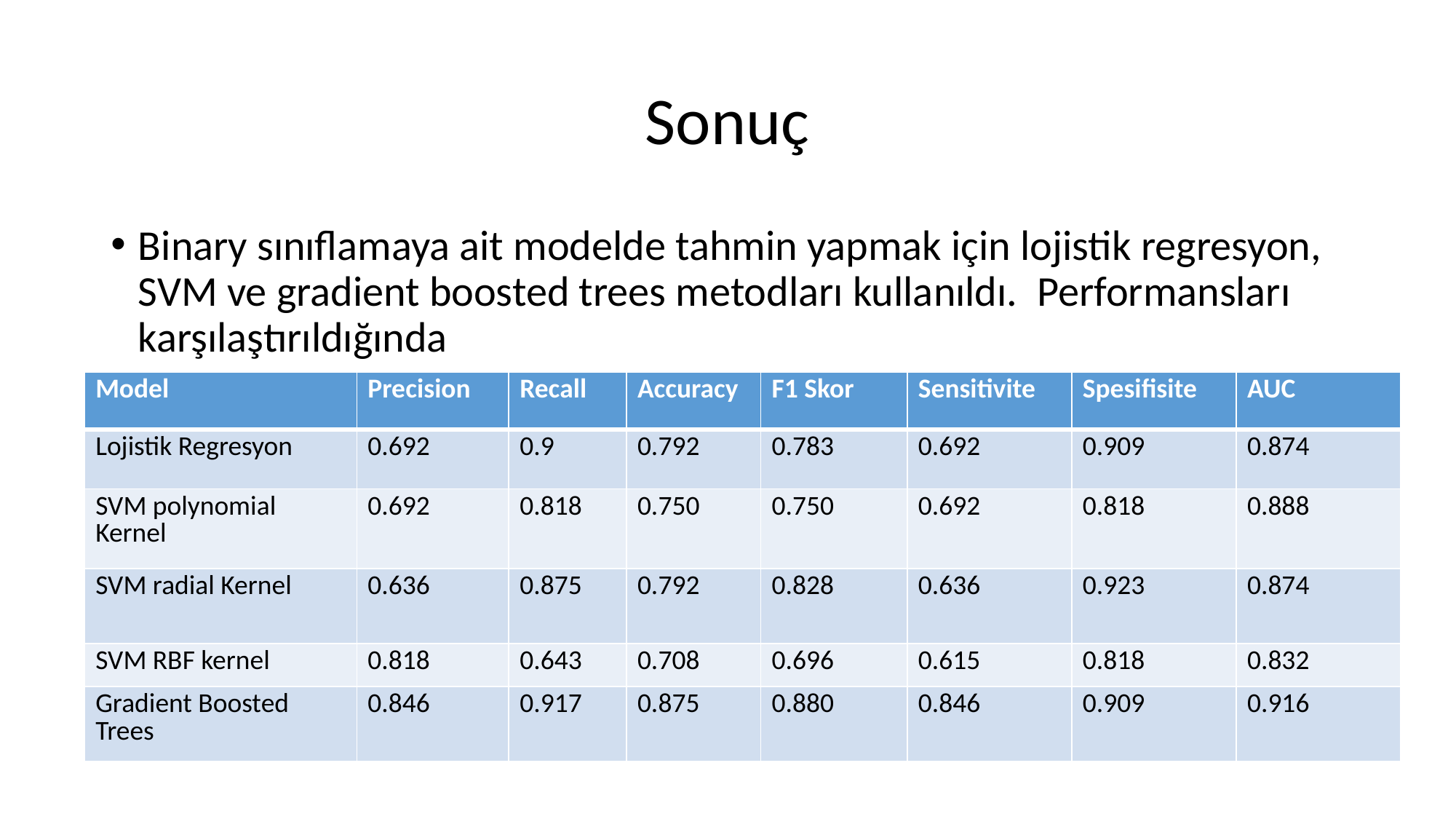

# Sonuç
Binary sınıflamaya ait modelde tahmin yapmak için lojistik regresyon, SVM ve gradient boosted trees metodları kullanıldı.  Performansları karşılaştırıldığında

| Model | Precision | Recall | Accuracy | F1 Skor | Sensitivite | Spesifisite | AUC |
| --- | --- | --- | --- | --- | --- | --- | --- |
| Lojistik Regresyon | 0.692 | 0.9 | 0.792 | 0.783 | 0.692 | 0.909 | 0.874 |
| SVM polynomial Kernel | 0.692 | 0.818 | 0.750 | 0.750 | 0.692 | 0.818 | 0.888 |
| SVM radial Kernel | 0.636 | 0.875 | 0.792 | 0.828 | 0.636 | 0.923 | 0.874 |
| SVM RBF kernel | 0.818 | 0.643 | 0.708 | 0.696 | 0.615 | 0.818 | 0.832 |
| Gradient Boosted Trees | 0.846 | 0.917 | 0.875 | 0.880 | 0.846 | 0.909 | 0.916 |